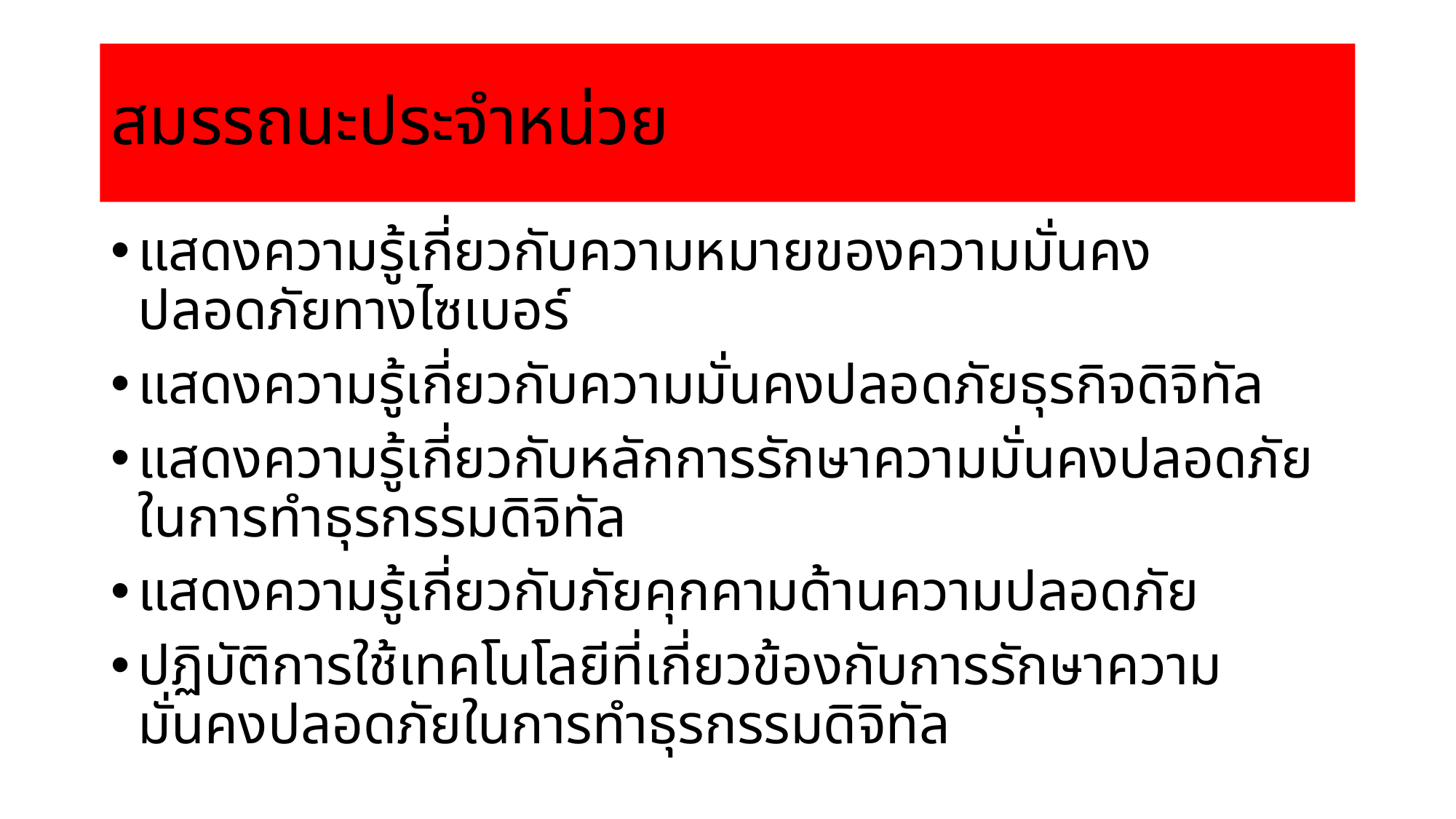

# สมรรถนะประจำหน่วย
แสดงความรู้เกี่ยวกับความหมายของความมั่นคงปลอดภัยทางไซเบอร์
แสดงความรู้เกี่ยวกับความมั่นคงปลอดภัยธุรกิจดิจิทัล
แสดงความรู้เกี่ยวกับหลักการรักษาความมั่นคงปลอดภัยในการทำธุรกรรมดิจิทัล
แสดงความรู้เกี่ยวกับภัยคุกคามด้านความปลอดภัย
ปฏิบัติการใช้เทคโนโลยีที่เกี่ยวข้องกับการรักษาความมั่นคงปลอดภัยในการทำธุรกรรมดิจิทัล